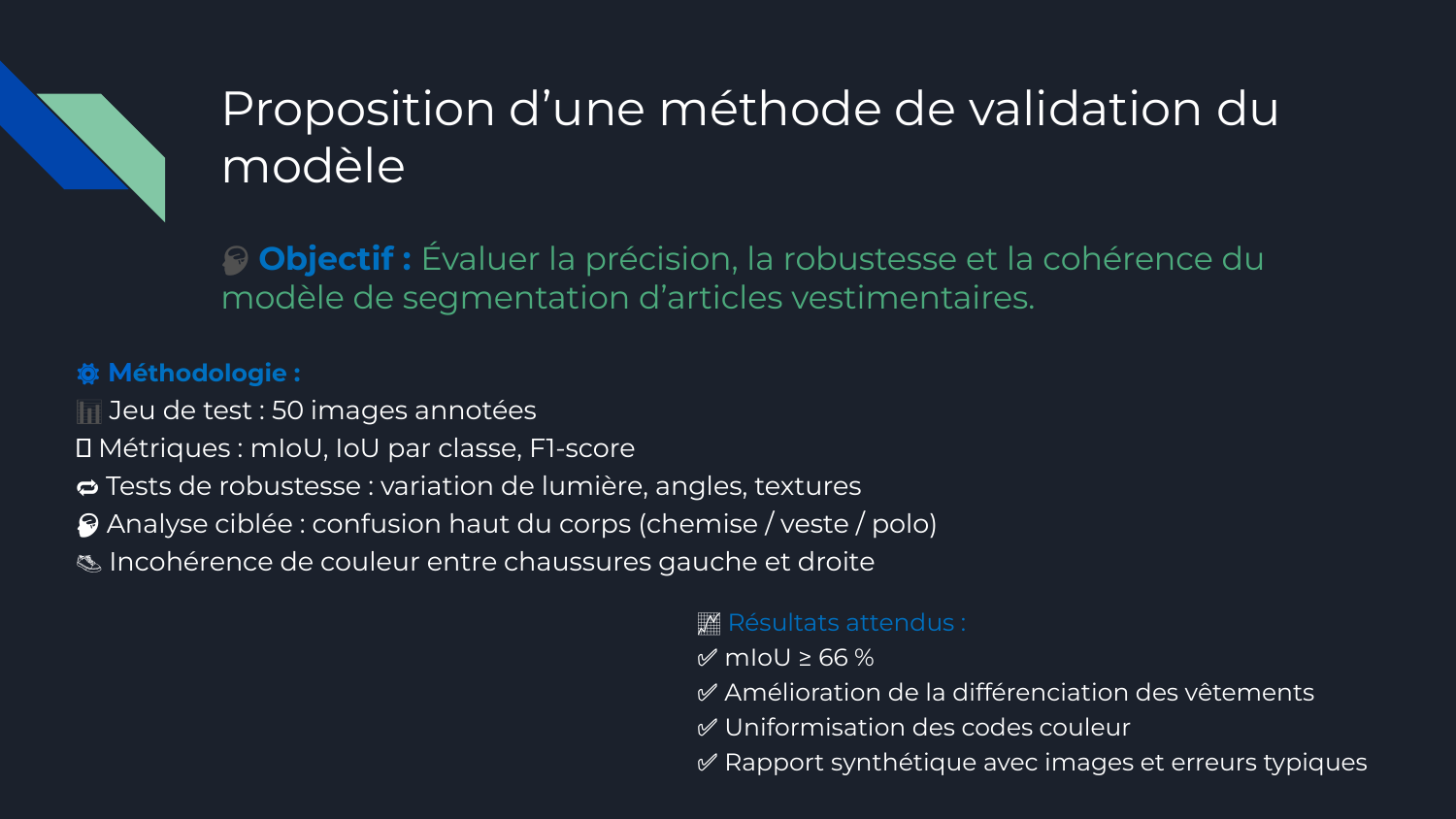

# Proposition d’une méthode de validation du modèle

🧠 Objectif : Évaluer la précision, la robustesse et la cohérence du modèle de segmentation d’articles vestimentaires.
⚙️ Méthodologie :
📊 Jeu de test : 50 images annotées
🧩 Métriques : mIoU, IoU par classe, F1-score
🔁 Tests de robustesse : variation de lumière, angles, textures
🧠 Analyse ciblée : confusion haut du corps (chemise / veste / polo)
👟 Incohérence de couleur entre chaussures gauche et droite

📈 Résultats attendus :
✅ mIoU ≥ 66 %
✅ Amélioration de la différenciation des vêtements
✅ Uniformisation des codes couleur
✅ Rapport synthétique avec images et erreurs typiques